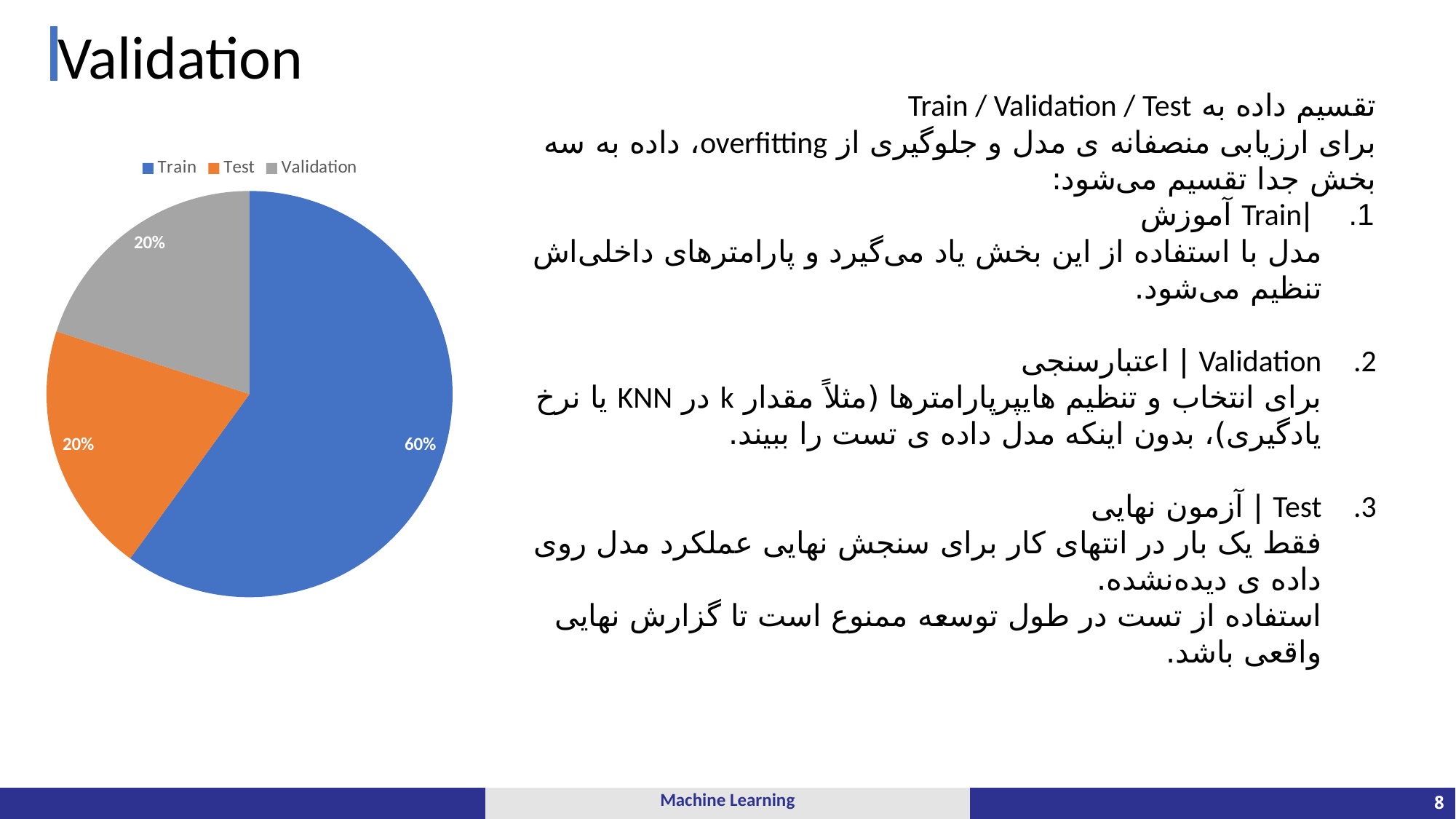

# Validation
تقسیم داده به Train / Validation / Test
برای ارزیابی منصفانه ی مدل و جلوگیری از overfitting، داده به سه بخش جدا تقسیم می‌شود:
 |Train آموزش
مدل با استفاده از این بخش یاد می‌گیرد و پارامترهای داخلی‌اش تنظیم می‌شود.

Validation | اعتبارسنجی
برای انتخاب و تنظیم هایپرپارامترها (مثلاً مقدار k در KNN یا نرخ یادگیری)، بدون اینکه مدل داده ی تست را ببیند.

Test | آزمون نهایی
فقط یک بار در انتهای کار برای سنجش نهایی عملکرد مدل روی داده ی دیده‌نشده.
استفاده از تست در طول توسعه ممنوع است تا گزارش نهایی واقعی باشد.

### Chart

| Category | Sales |
|---|---|
| Train | 60.0 |
| Test | 20.0 |
| Validation | 20.0 |
|  | Machine Learning | 8 |
| --- | --- | --- |